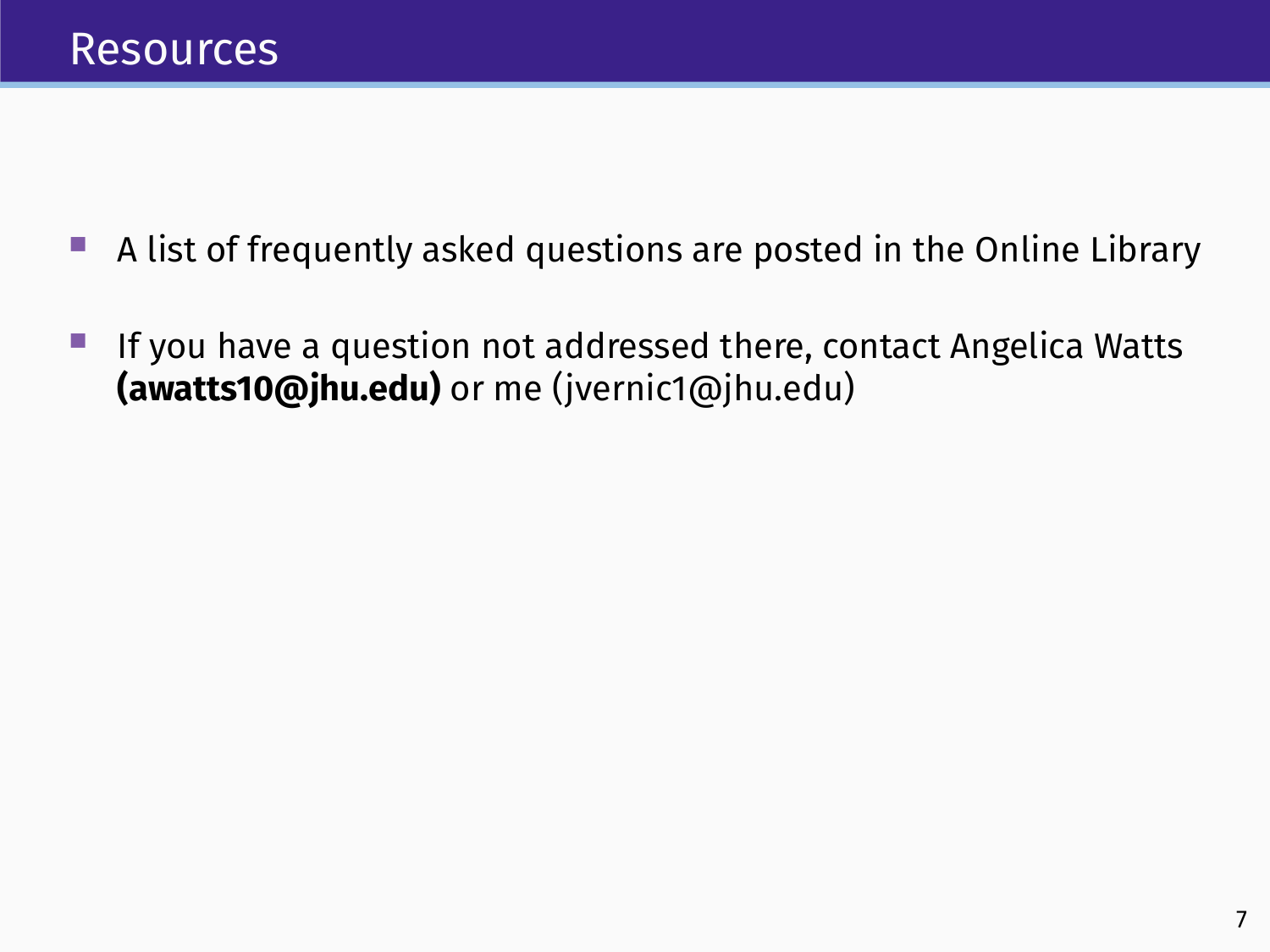

# Resources

A list of frequently asked questions are posted in the Online Library
If you have a question not addressed there, contact Angelica Watts (awatts10@jhu.edu) or me (jvernic1@jhu.edu)

7